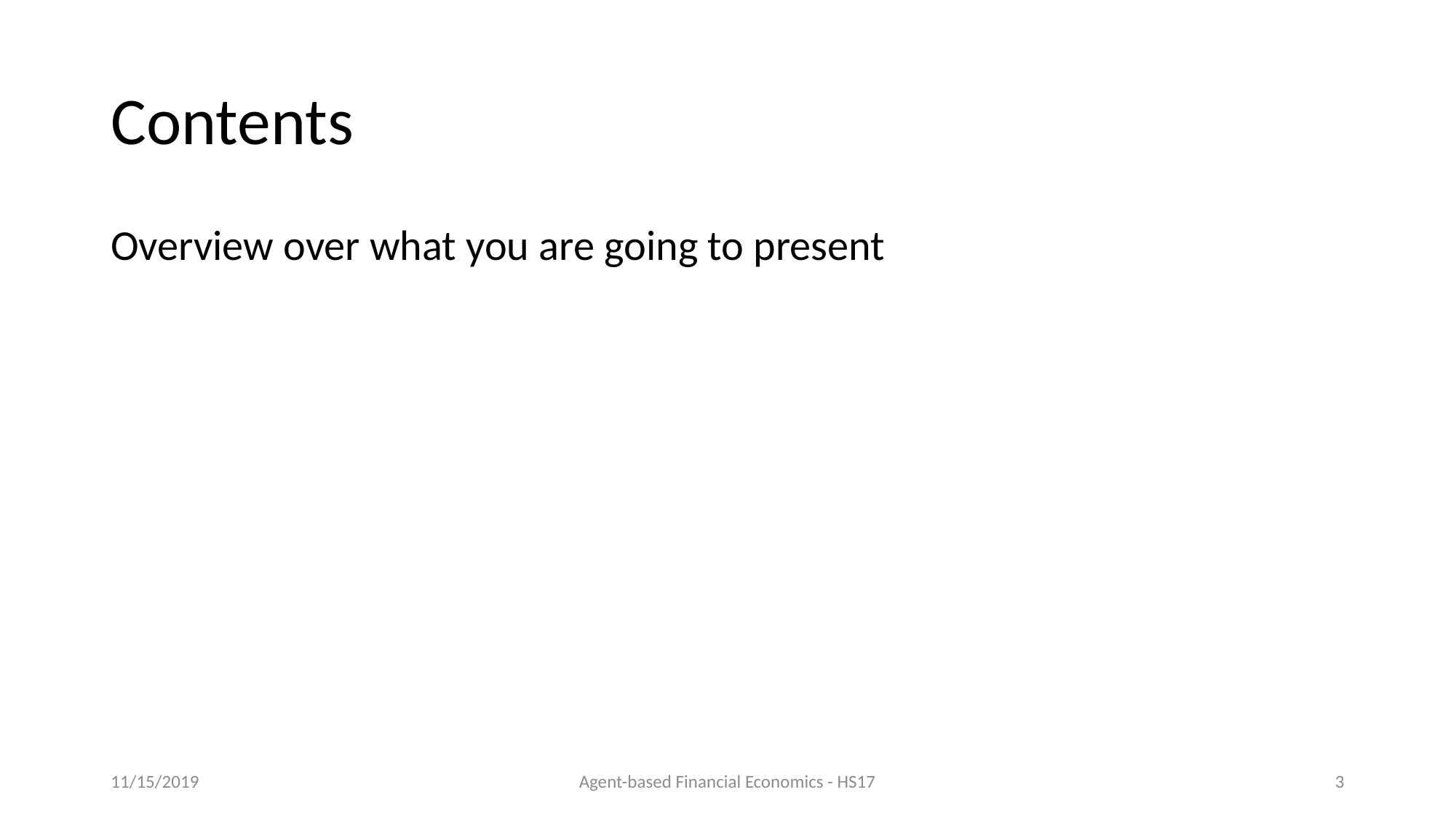

# Contents
Overview over what you are going to present
11/15/2019
Agent-based Financial Economics - HS17
3